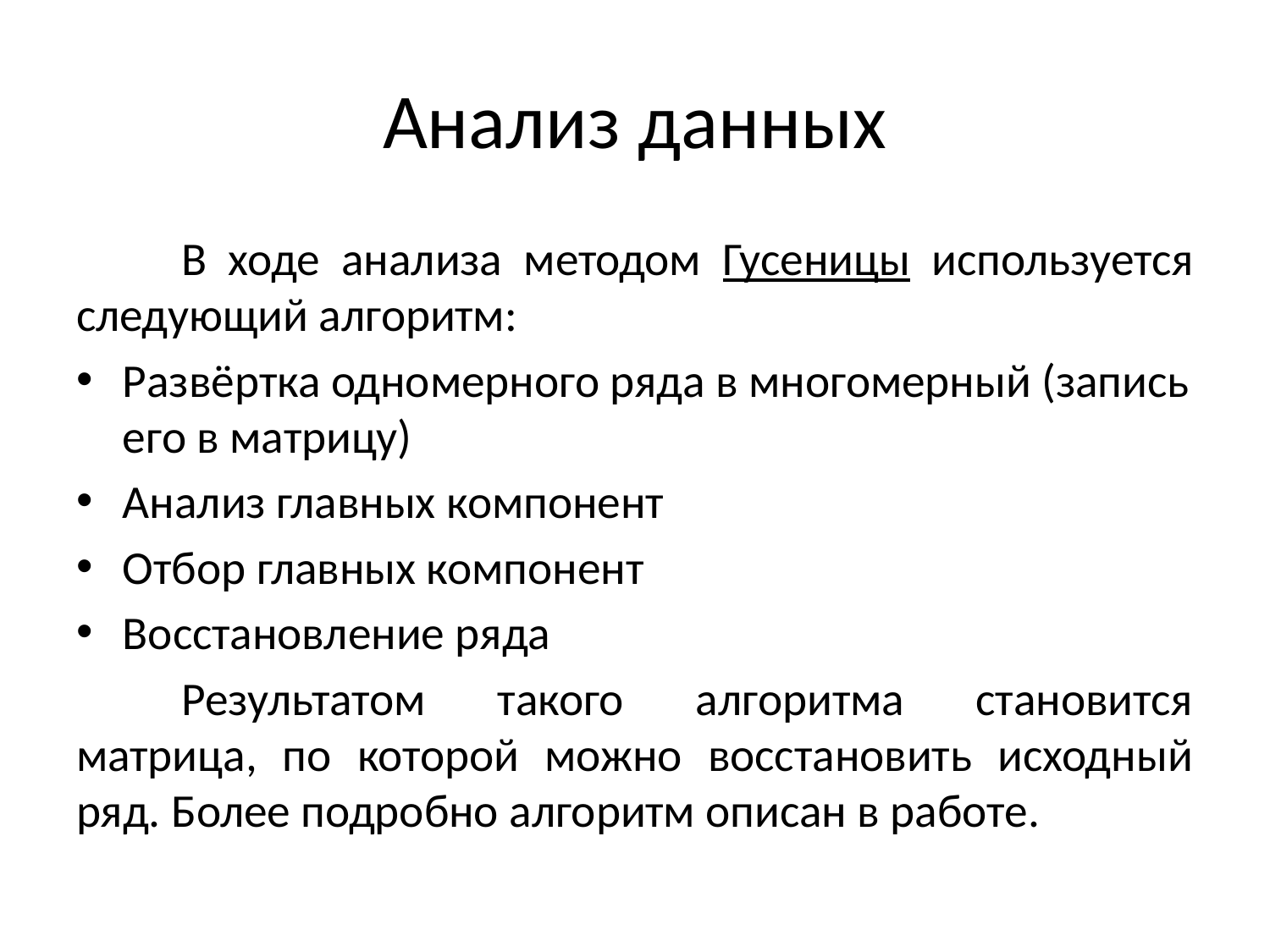

# Анализ данных
	В ходе анализа методом Гусеницы используется следующий алгоритм:
Развёртка одномерного ряда в многомерный (запись его в матрицу)
Анализ главных компонент
Отбор главных компонент
Восстановление ряда
	Результатом такого алгоритма становится матрица, по которой можно восстановить исходный ряд. Более подробно алгоритм описан в работе.